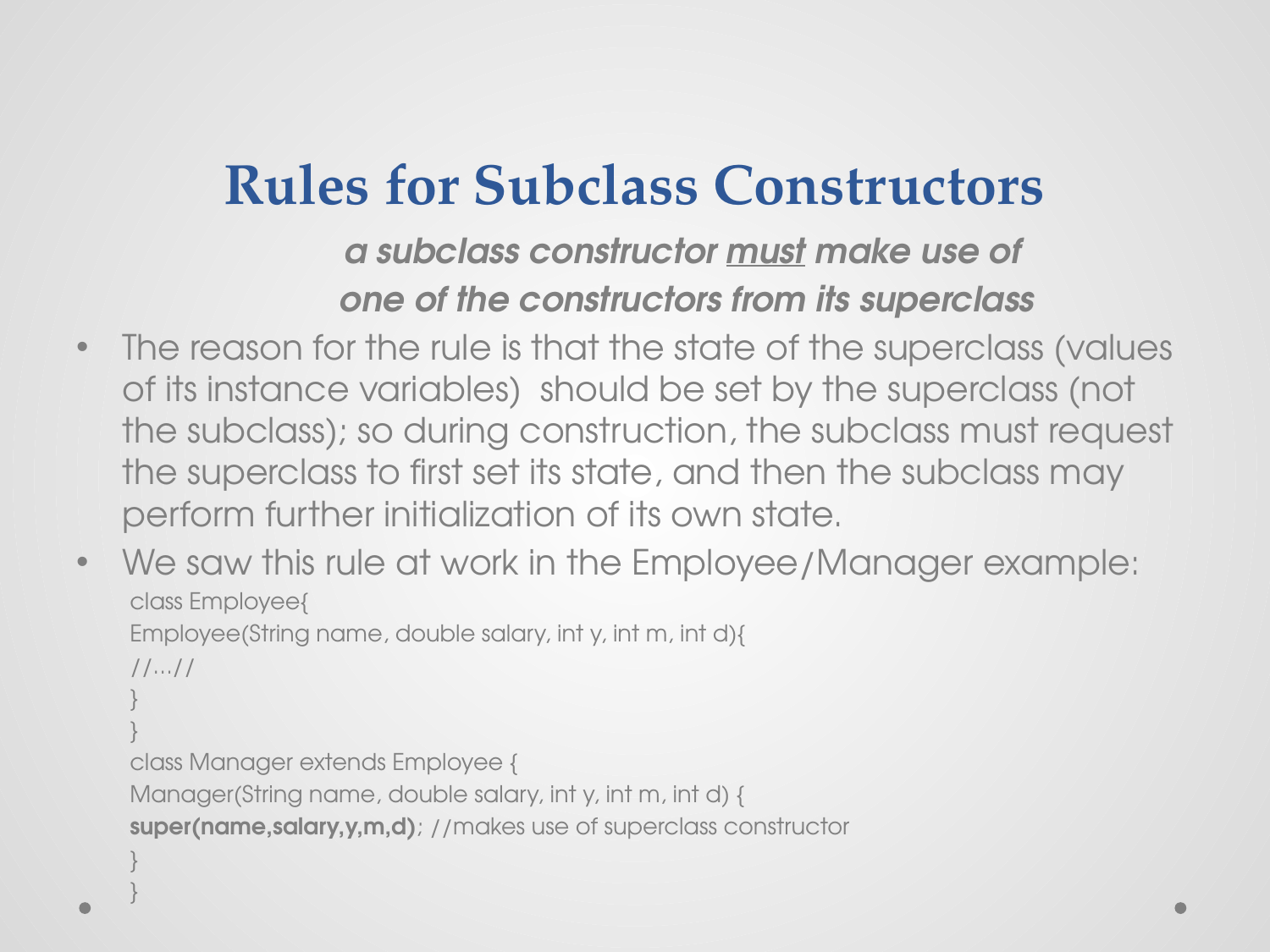

# Rules for Subclass Constructors
	a subclass constructor must make use of
	one of the constructors from its superclass
The reason for the rule is that the state of the superclass (values of its instance variables)  should be set by the superclass (not the subclass); so during construction, the subclass must request the superclass to first set its state, and then the subclass may perform further initialization of its own state.
We saw this rule at work in the Employee/Manager example:
class Employee{
	Employee(String name, double salary, int y, int m, int d){
		//…//
	}
}
class Manager extends Employee {
	Manager(String name, double salary, int y, int m, int d) {
		super(name,salary,y,m,d); //makes use of superclass constructor
	}
}